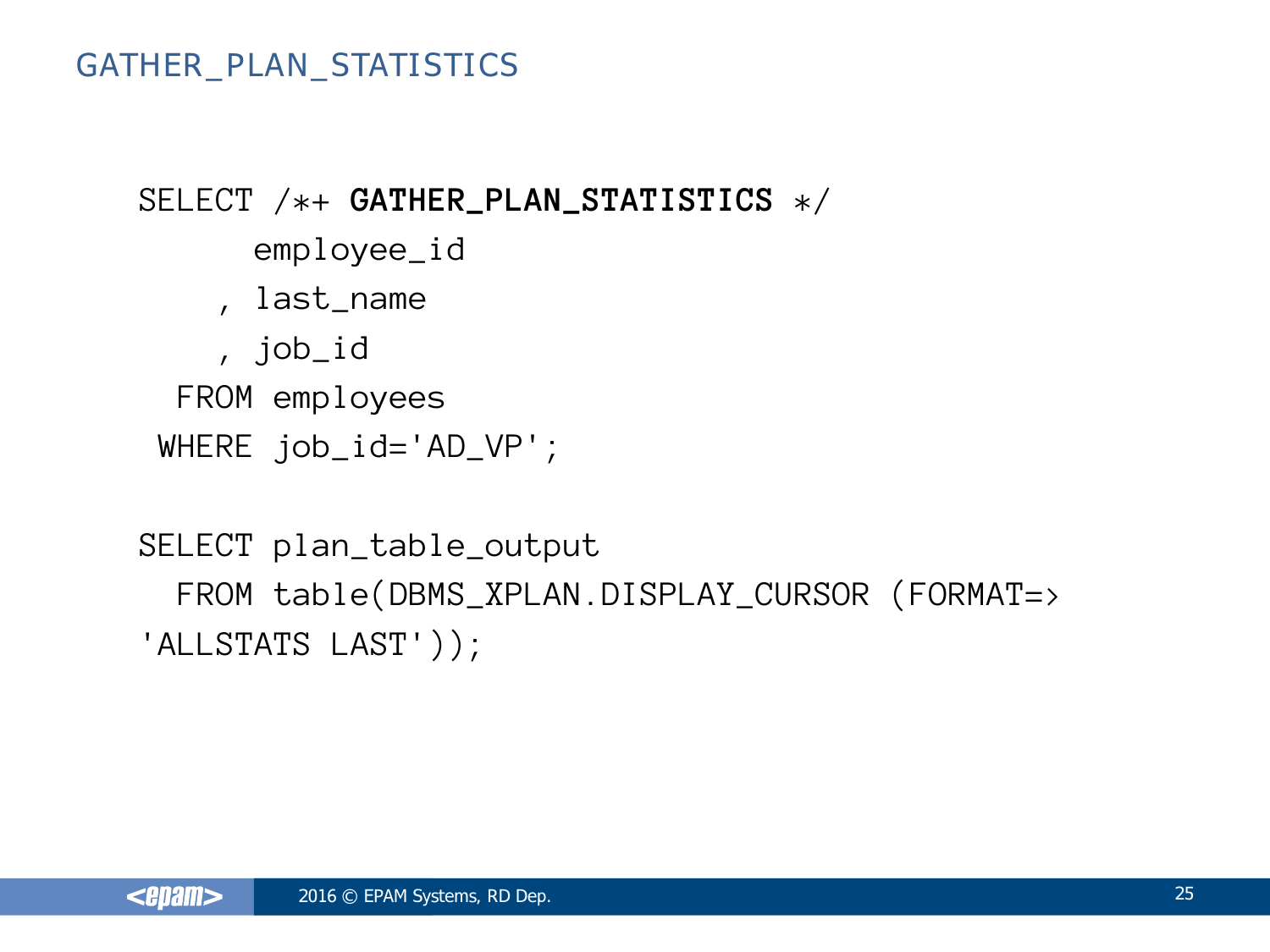

# GATHER_PLAN_STATISTICS
SELECT /*+ GATHER_PLAN_STATISTICS */
      employee_id
    , last_name
    , job_id
  FROM employees
 WHERE job_id='AD_VP';

SELECT plan_table_output
  FROM table(DBMS_XPLAN.DISPLAY_CURSOR (FORMAT=>
'ALLSTATS LAST'));

25
2016 © EPAM Systems, RD Dep.